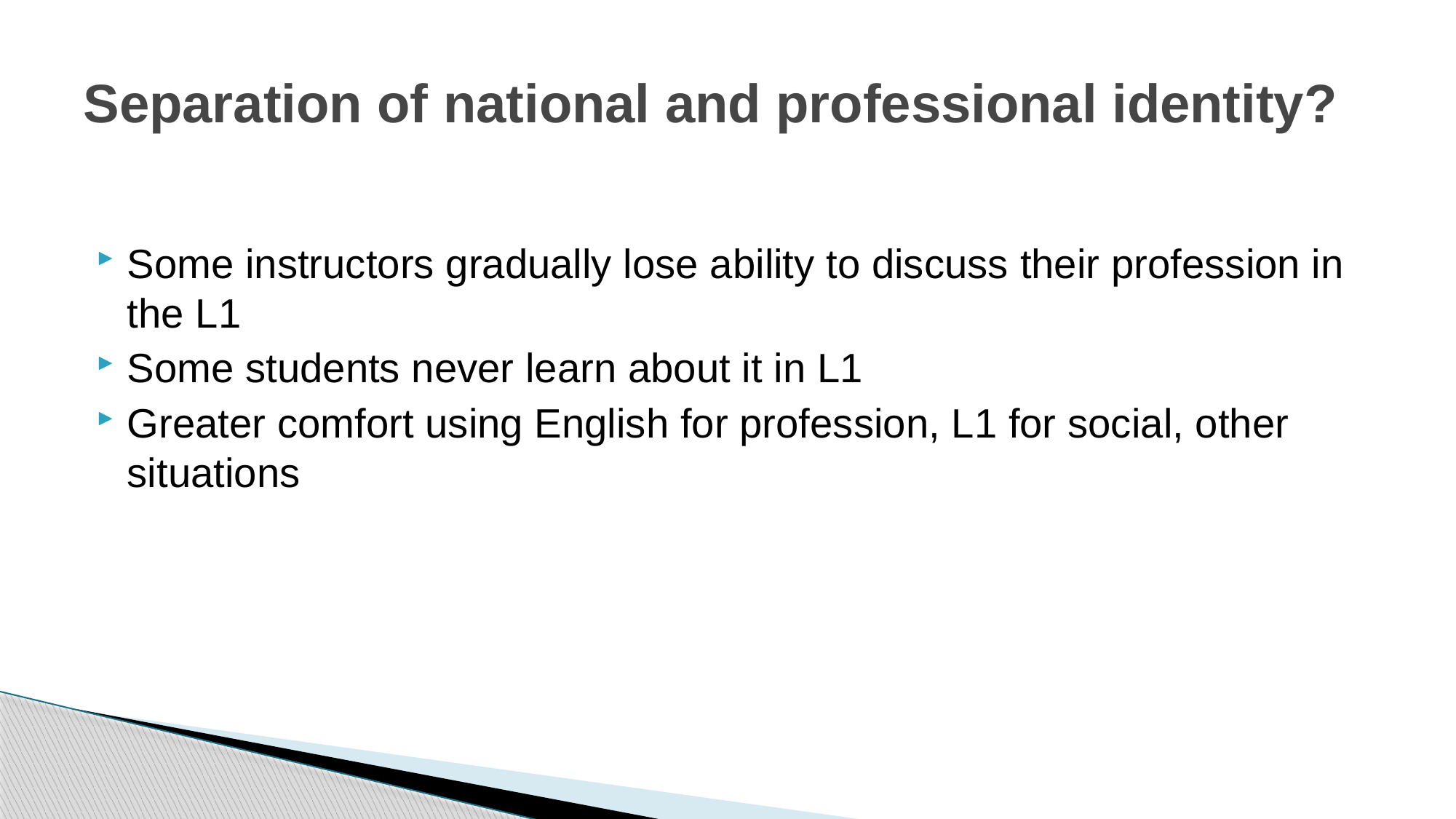

# Separation of national and professional identity?

Some instructors gradually lose ability to discuss their profession in the L1
Some students never learn about it in L1
Greater comfort using English for profession, L1 for social, other situations